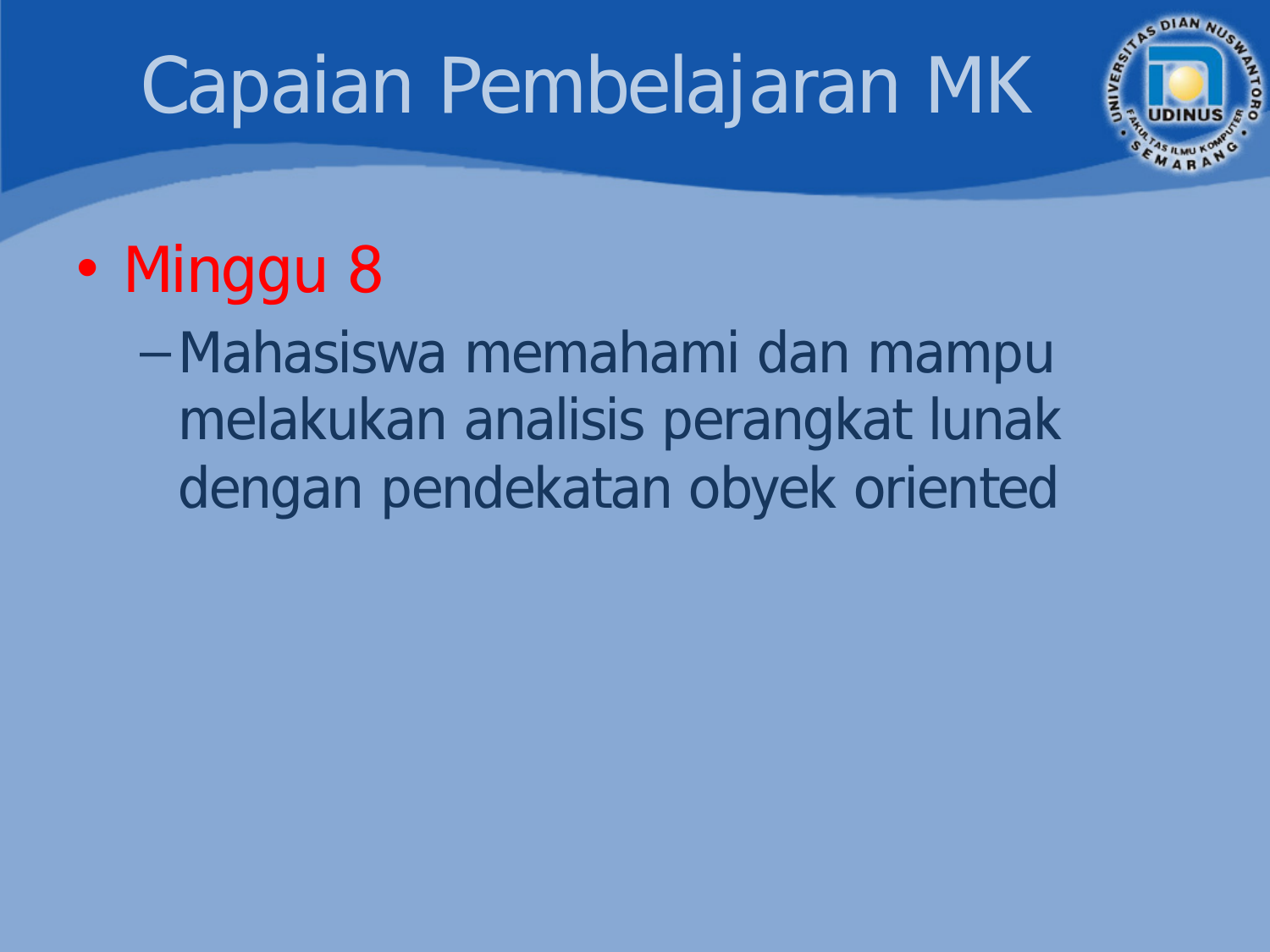

# Capaian Pembelajaran MK
Minggu 8
Mahasiswa memahami dan mampu melakukan analisis perangkat lunak dengan pendekatan obyek oriented